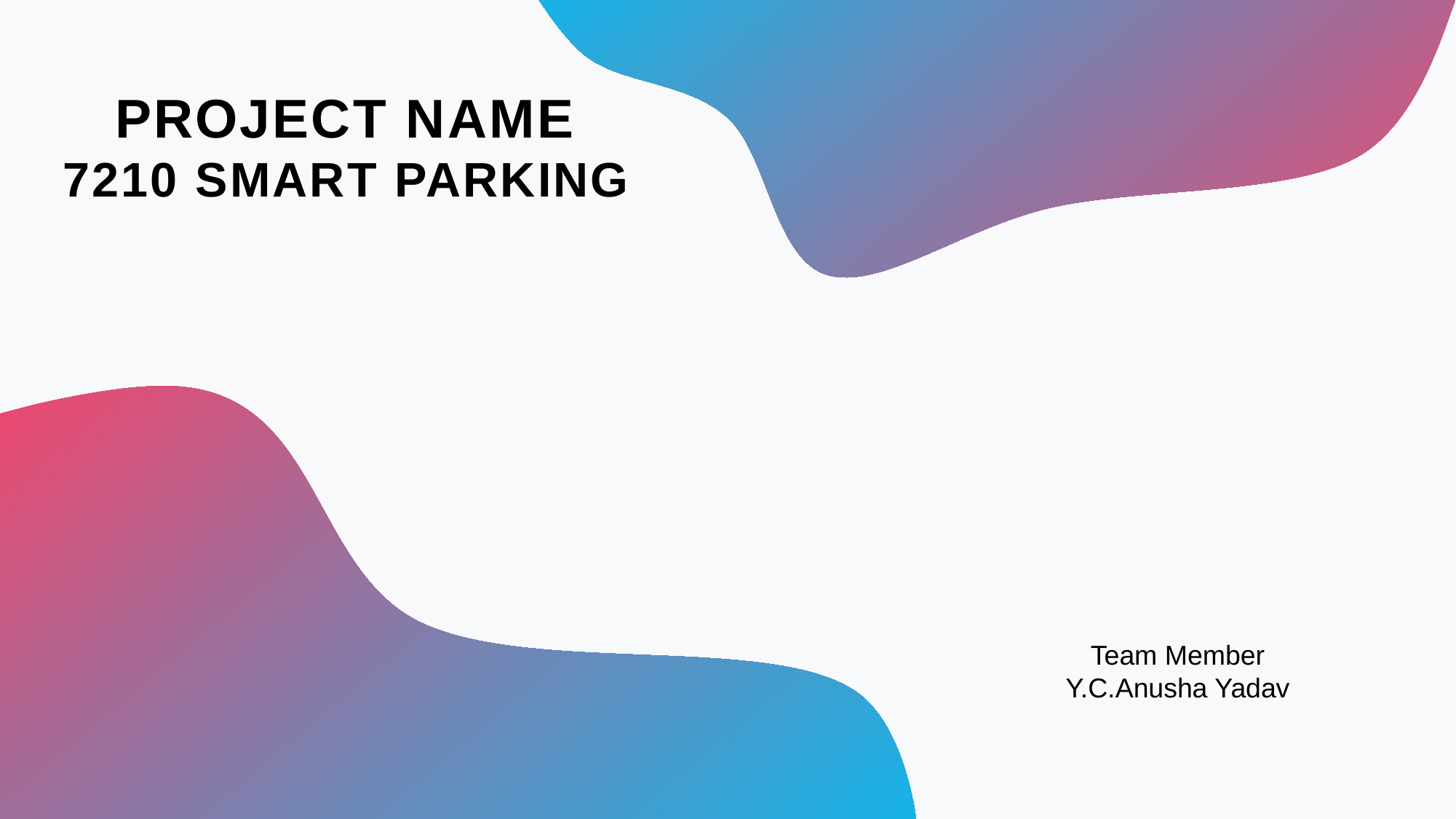

# PROJECT NAME 7210 SMART PARKING
Team Member
Y.C.Anusha Yadav